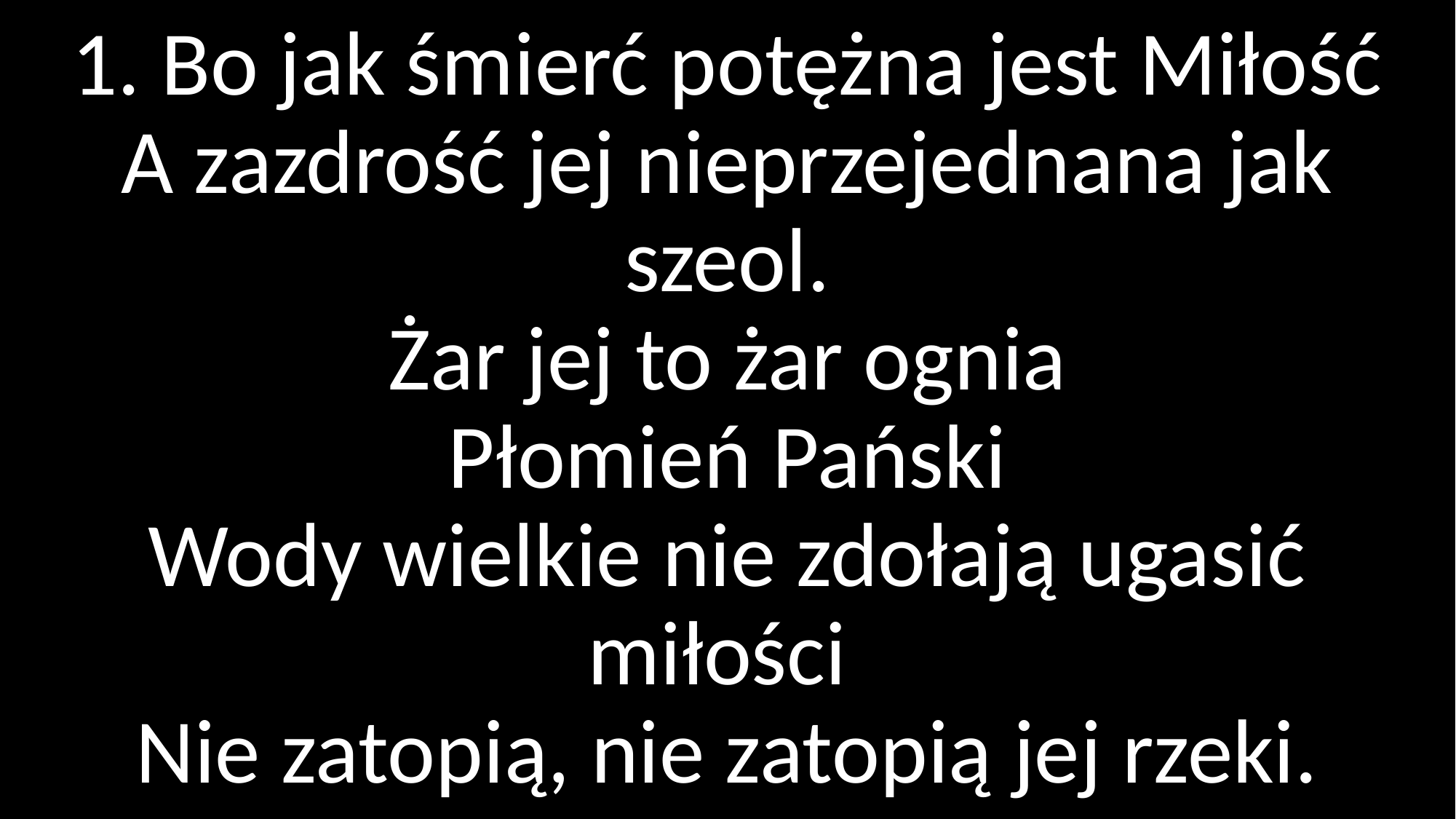

# 1. Bo jak śmierć potężna jest Miłość A zazdrość jej nieprzejednana jak szeol. Żar jej to żar ognia Płomień Pański Wody wielkie nie zdołają ugasić miłości Nie zatopią, nie zatopią jej rzeki.